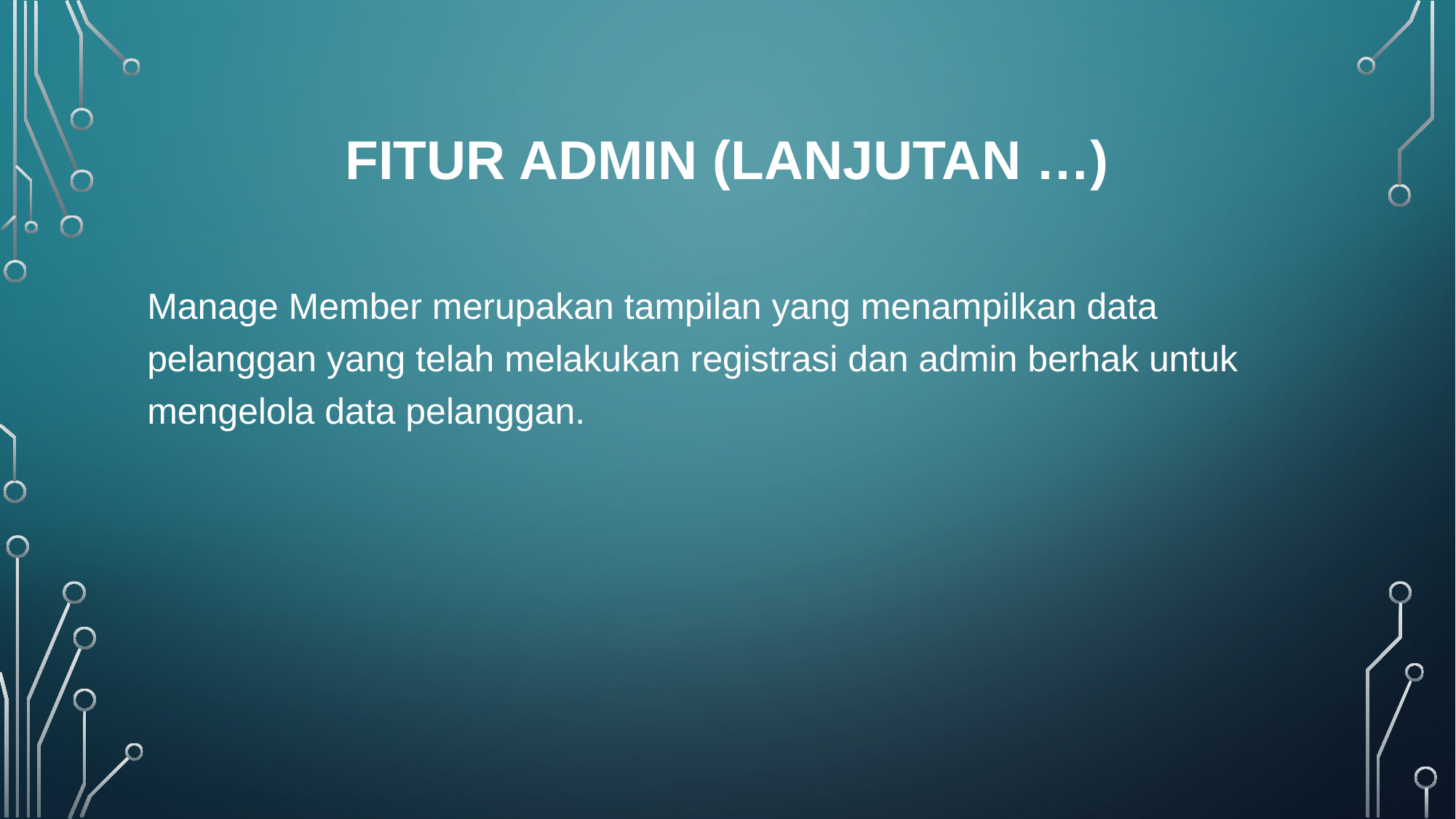

# Fitur admin (lanjutan …)
Manage Member merupakan tampilan yang menampilkan data pelanggan yang telah melakukan registrasi dan admin berhak untuk mengelola data pelanggan.